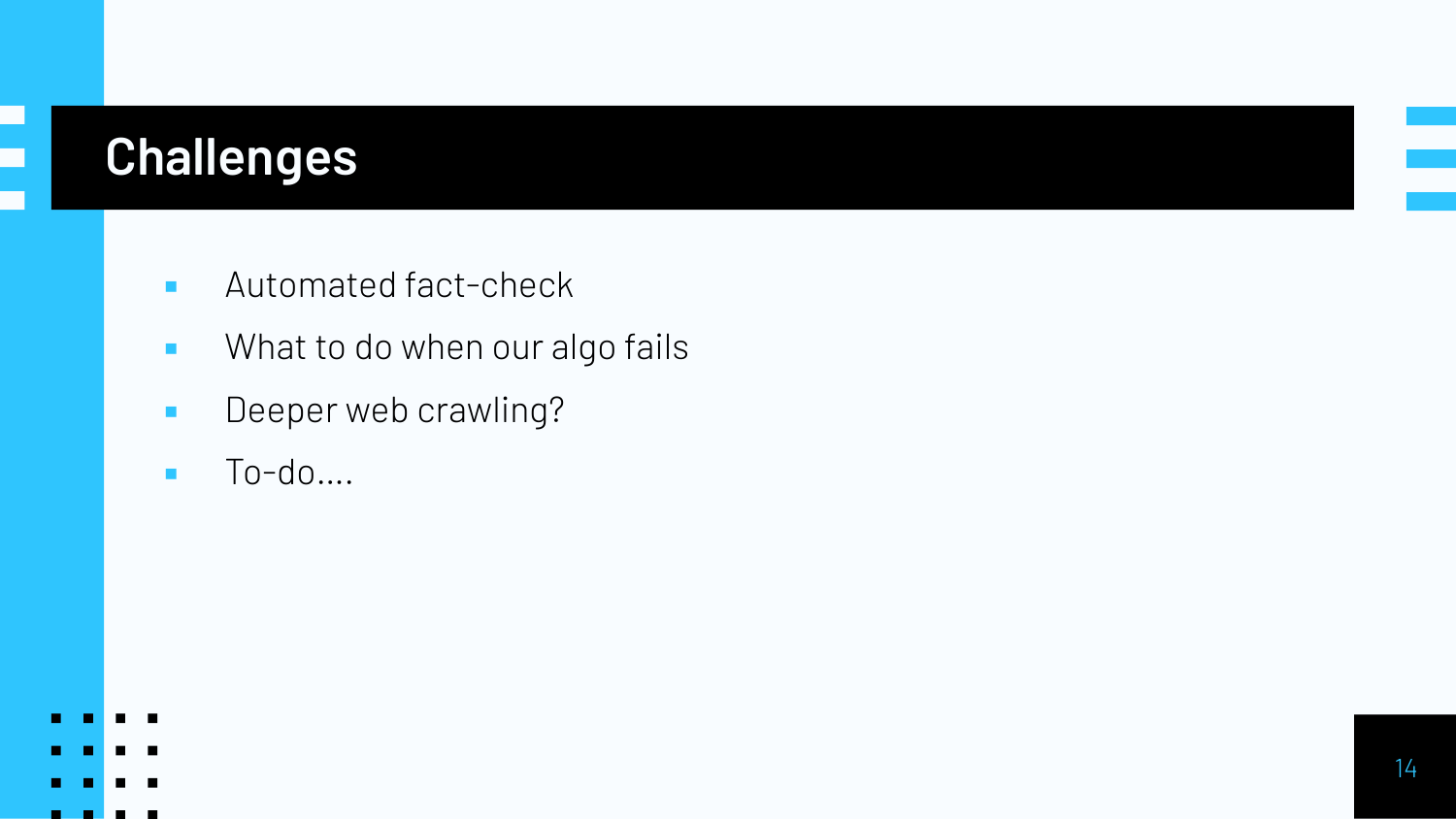

# Challenges
Automated fact-check
What to do when our algo fails
Deeper web crawling?
To-do….
14